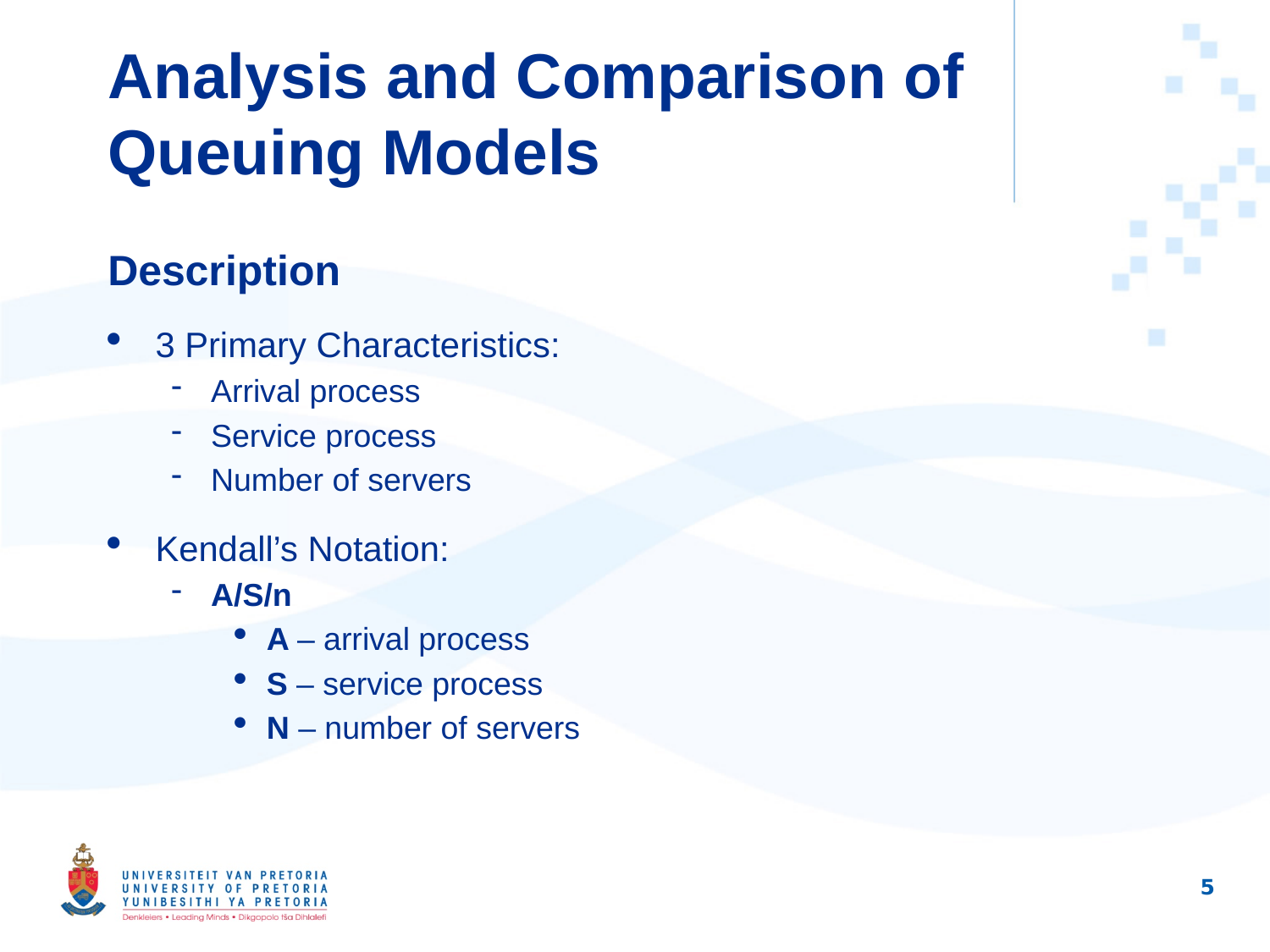

Analysis and Comparison of Queuing Models
Description
3 Primary Characteristics:
Arrival process
Service process
Number of servers
Kendall’s Notation:
A/S/n
A – arrival process
S – service process
N – number of servers

5